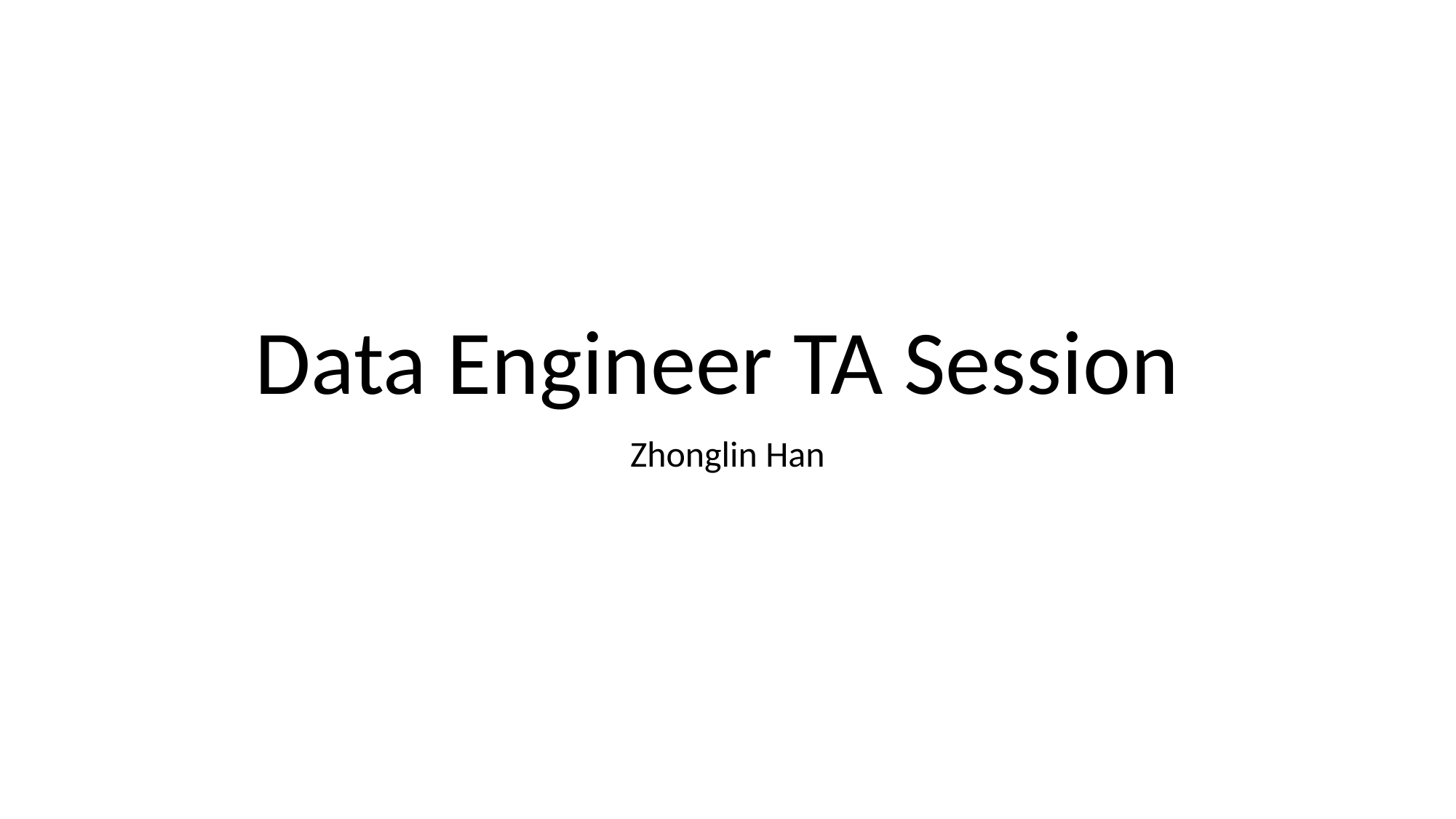

# Data Engineer TA Session
Zhonglin Han